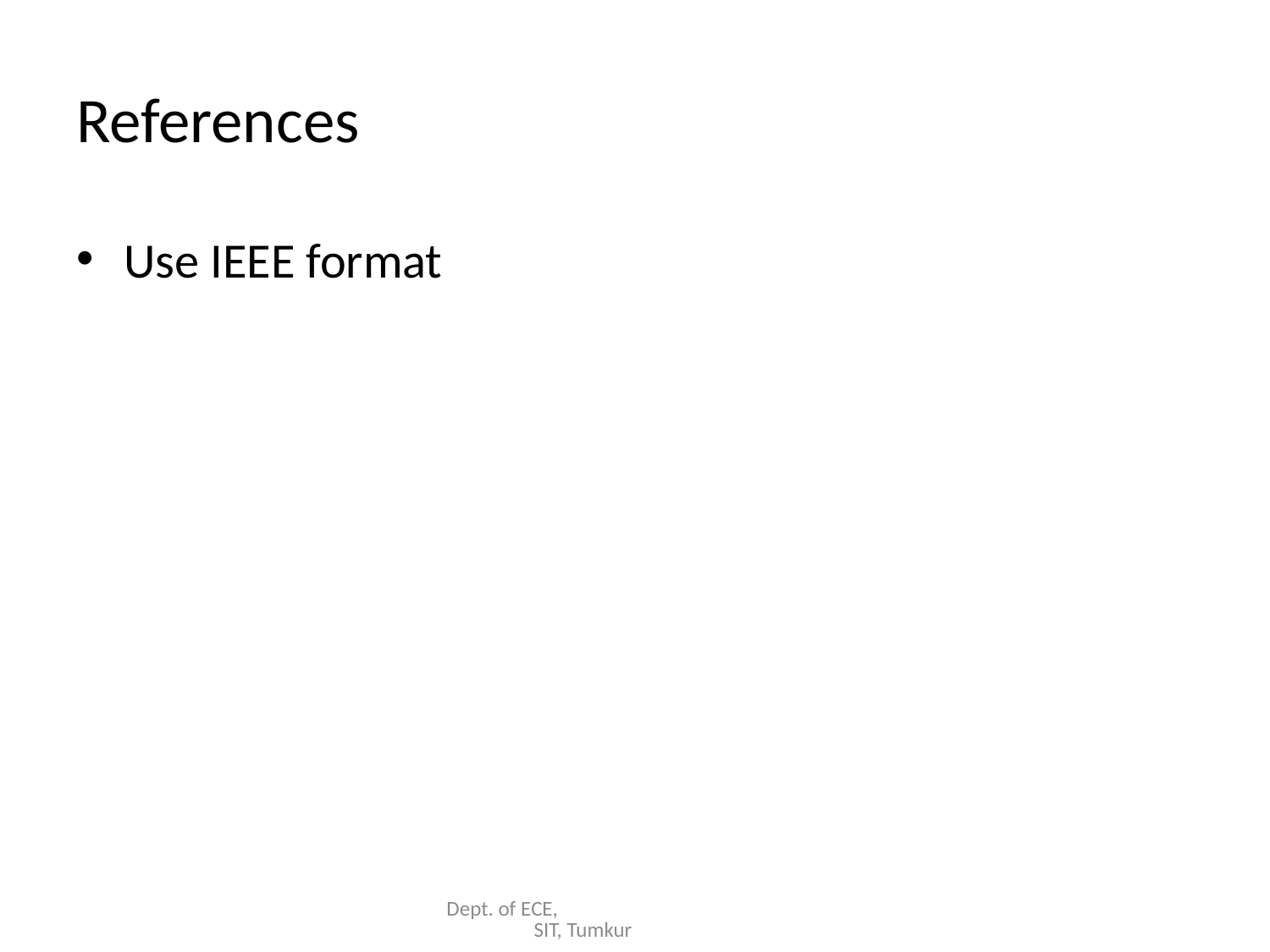

# References
Use IEEE format
Dept. of ECE,                                                                        SIT, Tumkur